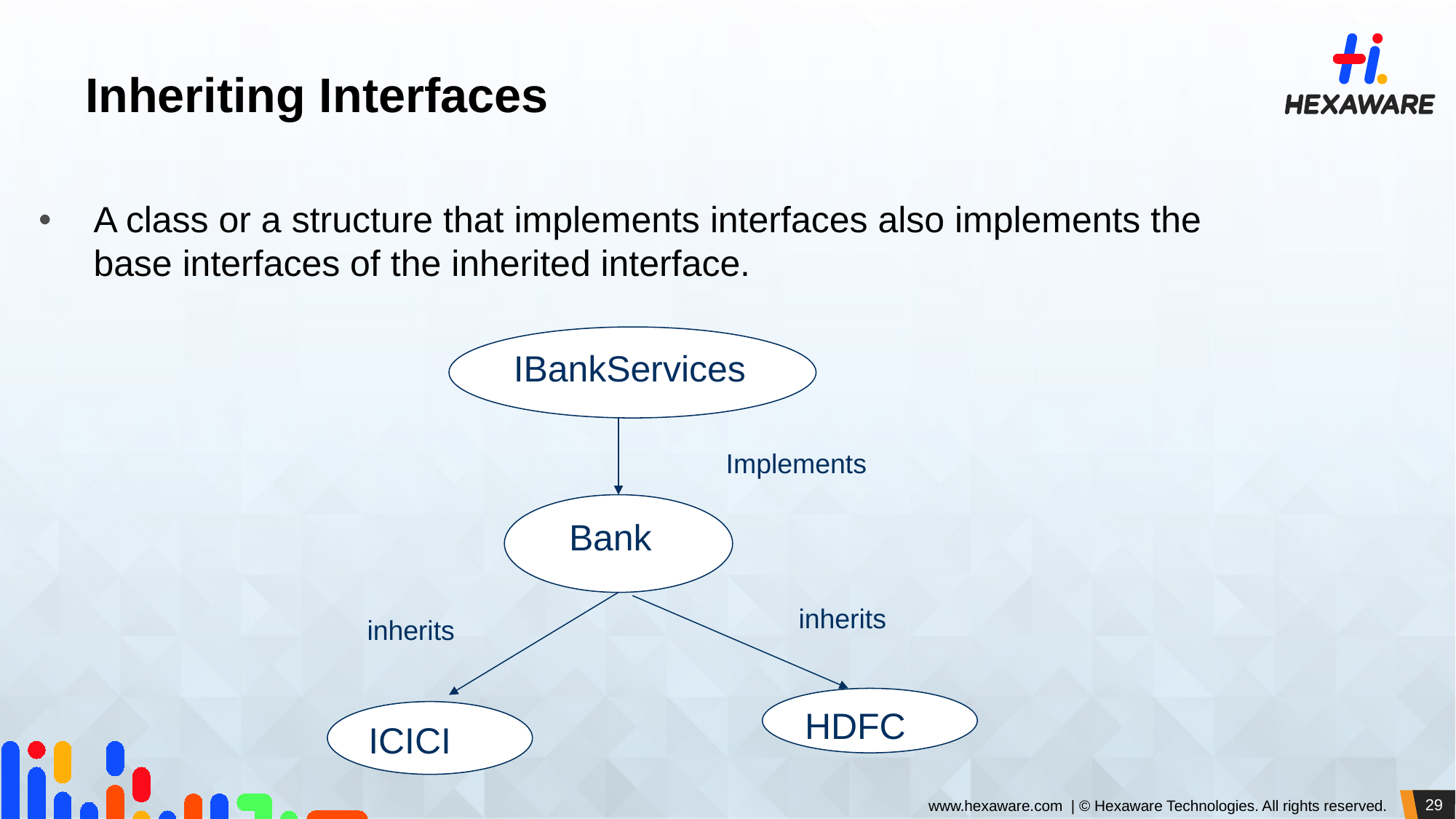

Inheriting Interfaces
A class or a structure that implements interfaces also implements the base interfaces of the inherited interface.

IBankServices
Implements
  Bank
inherits
inherits
HDFC
ICICI